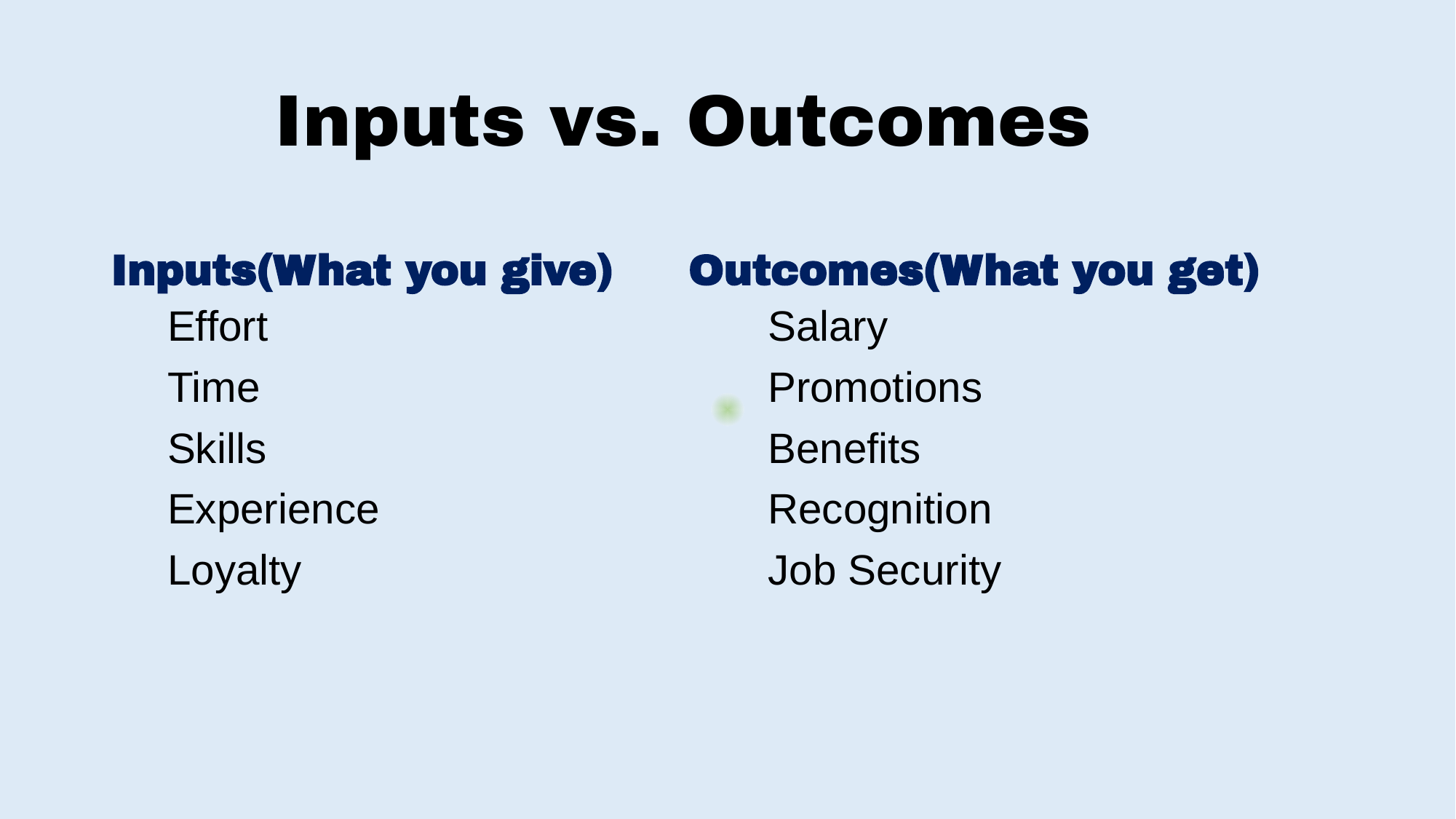

# Inputs vs. Outcomes
Inputs(What you give)
Outcomes(What you get)
Effort
Time
Skills
Experience
Loyalty
Salary
Promotions
Benefits
Recognition
Job Security